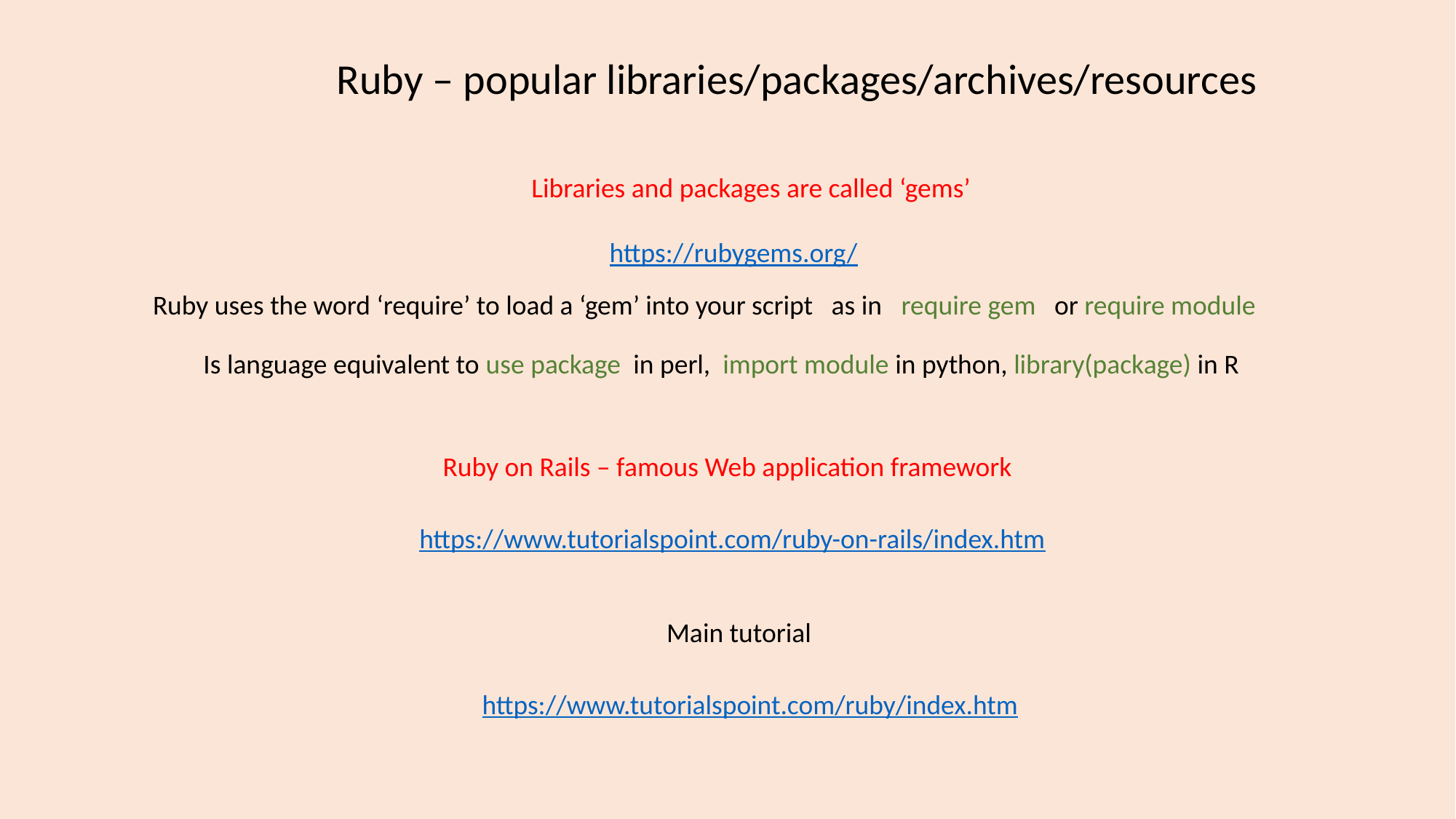

Ruby – popular libraries/packages/archives/resources
Libraries and packages are called ‘gems’
https://rubygems.org/

Ruby uses the word ‘require’ to load a ‘gem’ into your script   as in   require gem   or require module
Is language equivalent to use package  in perl,  import module in python, library(package) in R
Ruby on Rails – famous Web application framework
https://www.tutorialspoint.com/ruby-on-rails/index.htm

Main tutorial
https://www.tutorialspoint.com/ruby/index.htm